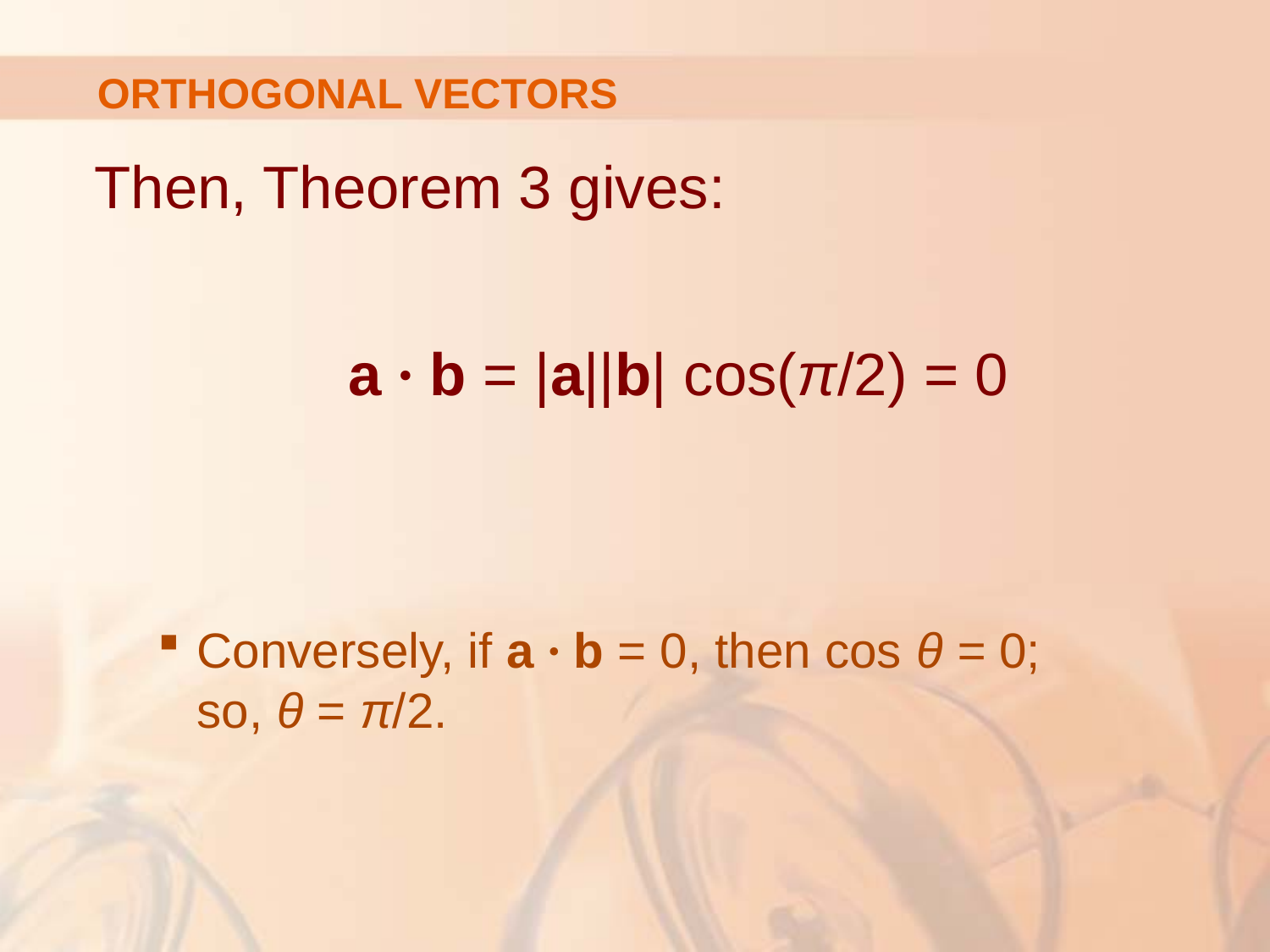

# ORTHOGONAL VECTORS
Then, Theorem 3 gives:
		a ∙ b = |a||b| cos(π/2) = 0

Conversely, if a ∙ b = 0, then cos θ = 0;
so, θ = π/2.